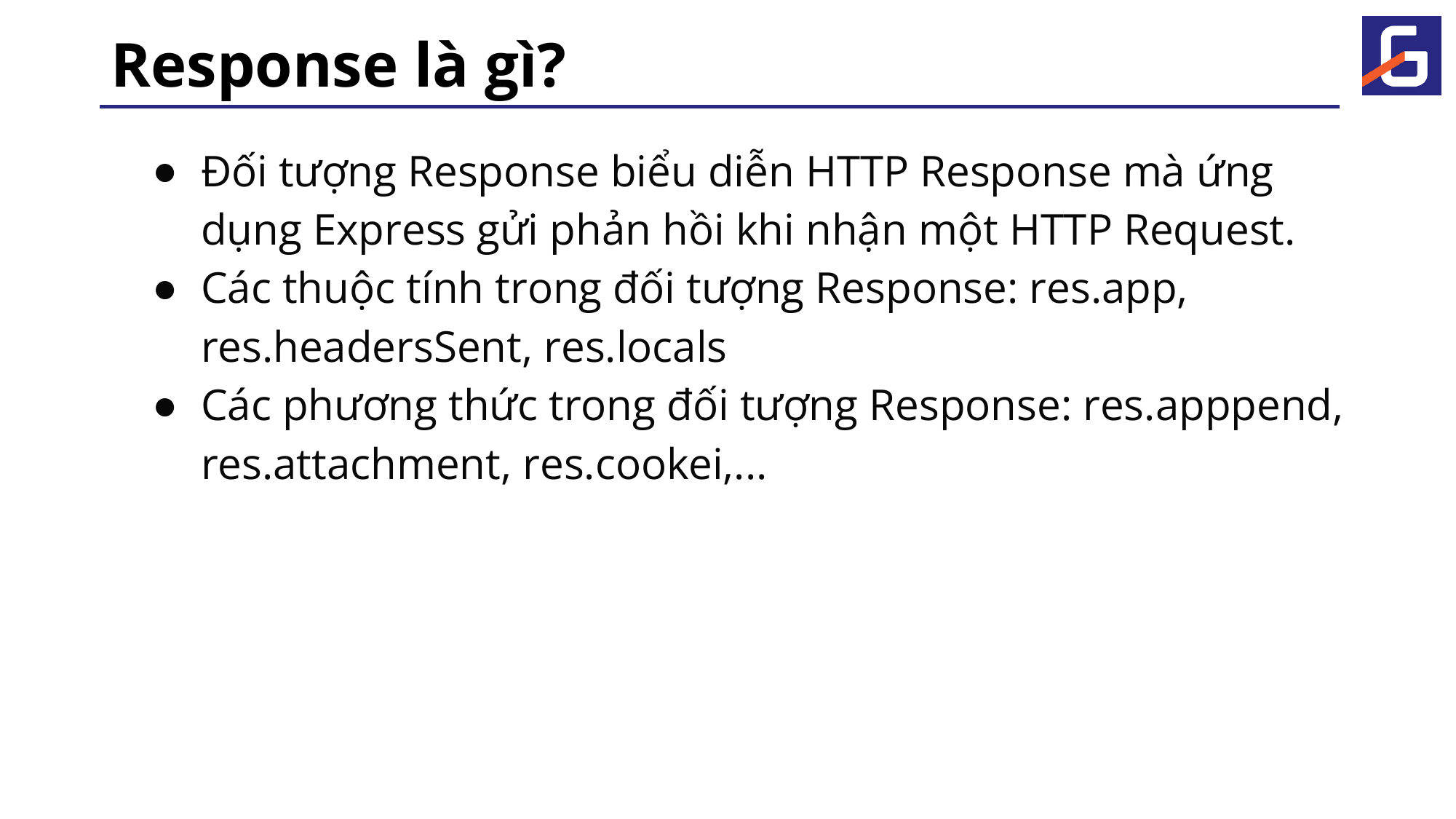

# Response là gì?
Đối tượng Response biểu diễn HTTP Response mà ứng dụng Express gửi phản hồi khi nhận một HTTP Request.
Các thuộc tính trong đối tượng Response: res.app, res.headersSent, res.locals
Các phương thức trong đối tượng Response: res.apppend, res.attachment, res.cookei,...